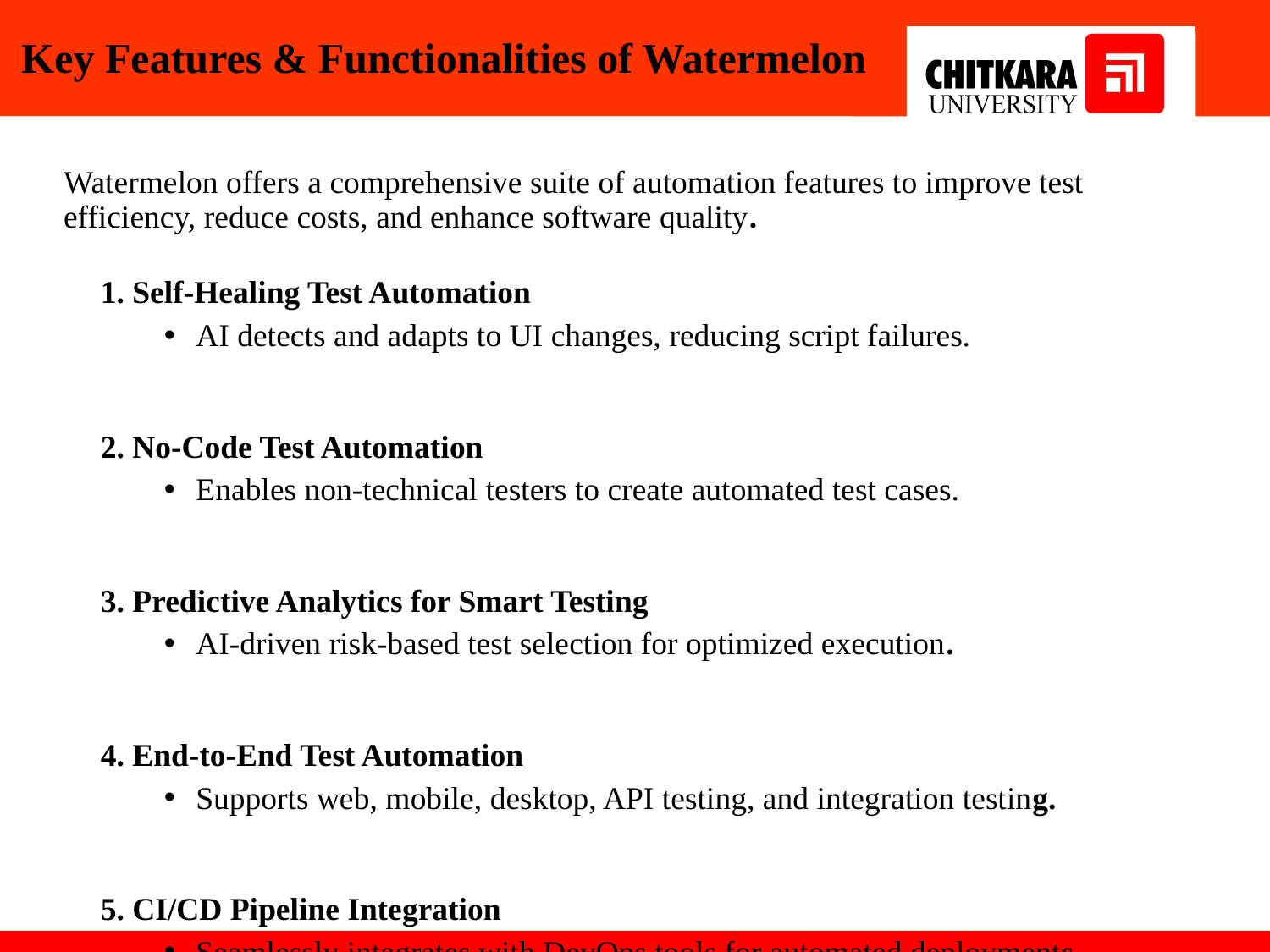

# Key Features & Functionalities of Watermelon
Watermelon offers a comprehensive suite of automation features to improve test efficiency, reduce costs, and enhance software quality.

Self-Healing Test Automation
AI detects and adapts to UI changes, reducing script failures.

No-Code Test Automation
Enables non-technical testers to create automated test cases.

Predictive Analytics for Smart Testing
AI-driven risk-based test selection for optimized execution.

End-to-End Test Automation
Supports web, mobile, desktop, API testing, and integration testing.

CI/CD Pipeline Integration
Seamlessly integrates with DevOps tools for automated deployments.

Data-Driven Testing
AI generates test data & validates results for comprehensive coverage.